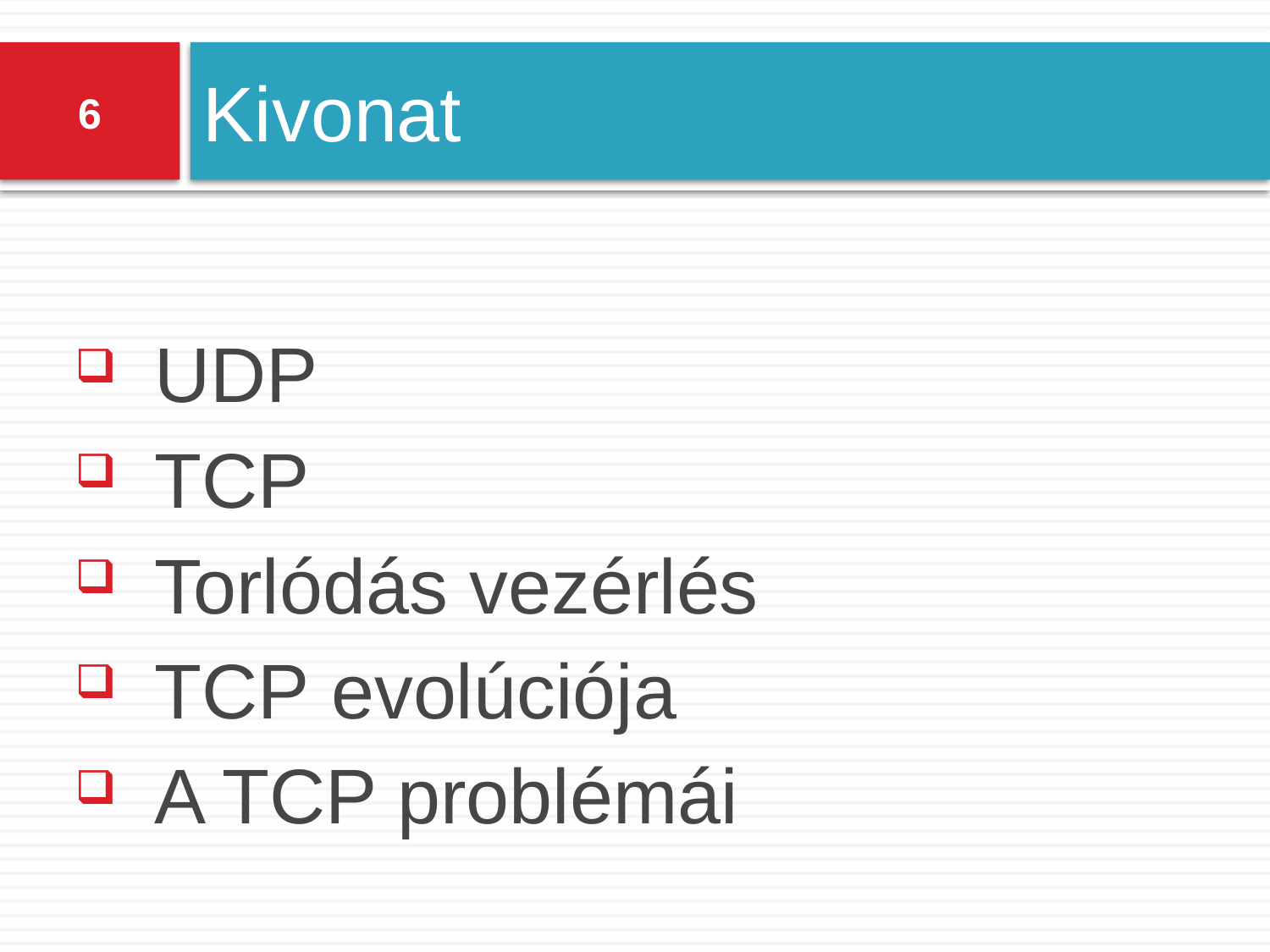

# Kivonat
6
UDP
TCP
Torlódás vezérlés
TCP evolúciója
A TCP problémái